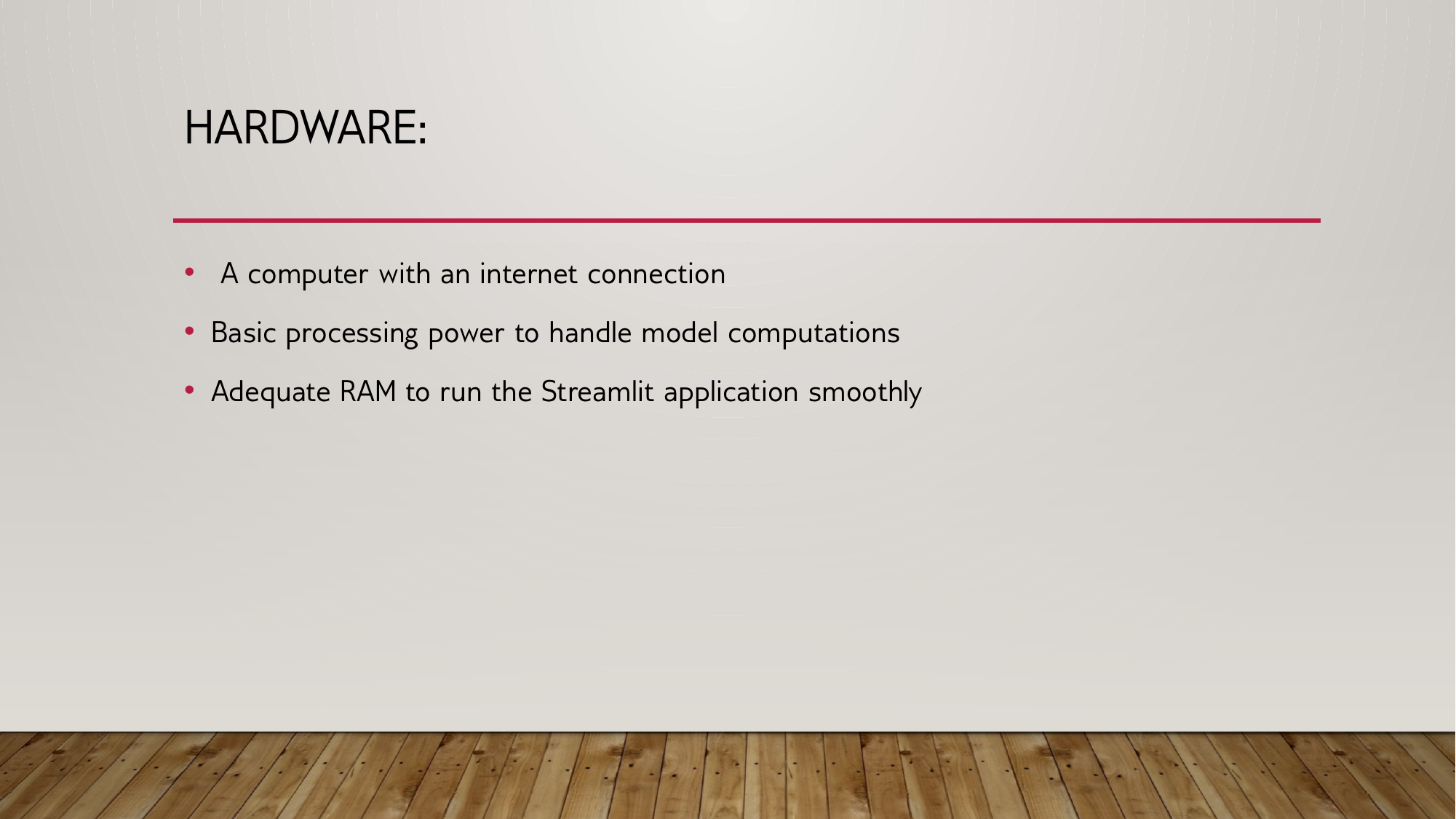

# HARDWARE:
 A computer with an internet connection
Basic processing power to handle model computations
Adequate RAM to run the Streamlit application smoothly